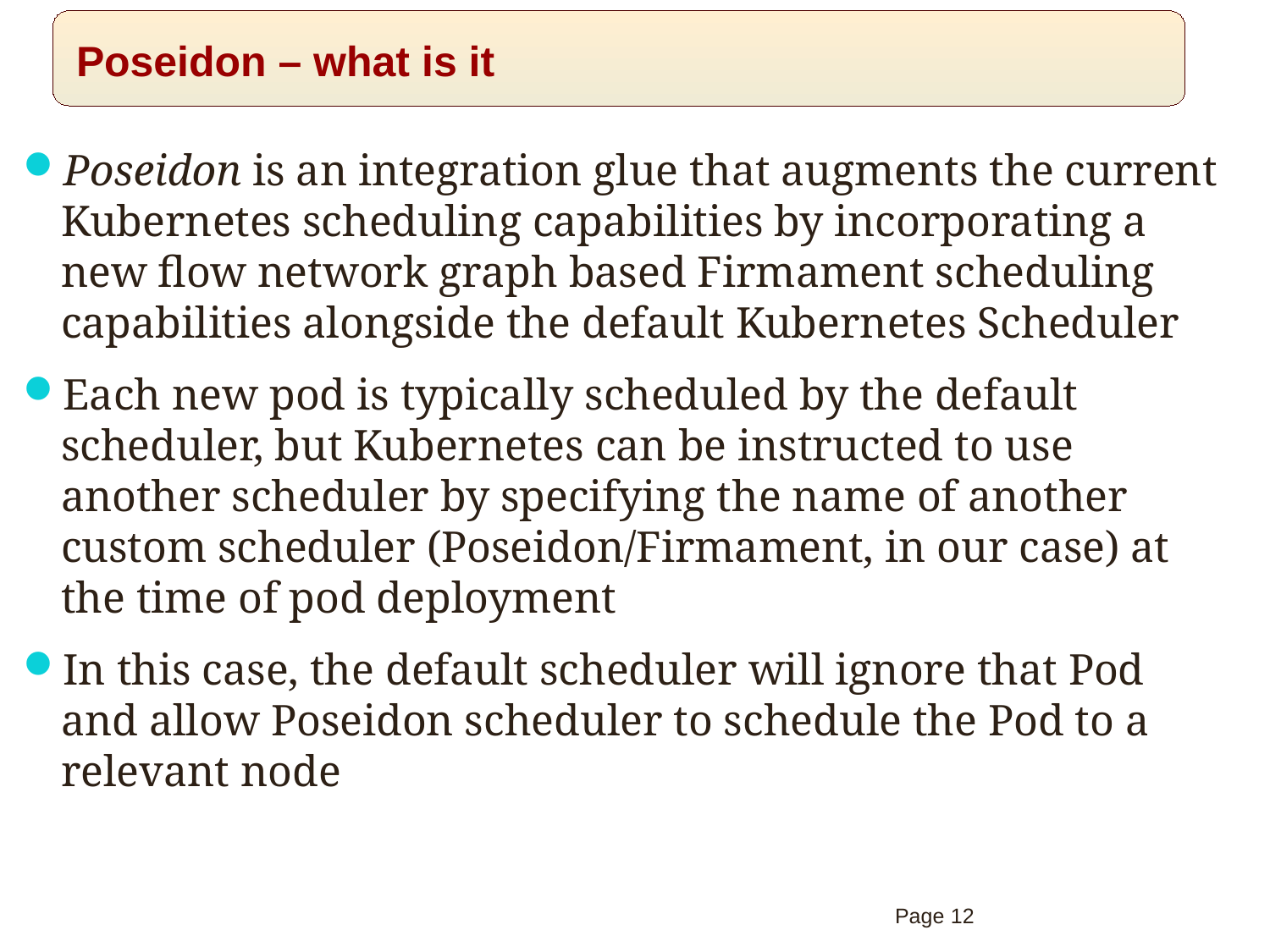

# Poseidon – what is it
Poseidon is an integration glue that augments the current Kubernetes scheduling capabilities by incorporating a new flow network graph based Firmament scheduling capabilities alongside the default Kubernetes Scheduler
Each new pod is typically scheduled by the default scheduler, but Kubernetes can be instructed to use another scheduler by specifying the name of another custom scheduler (Poseidon/Firmament, in our case) at the time of pod deployment
In this case, the default scheduler will ignore that Pod and allow Poseidon scheduler to schedule the Pod to a relevant node
Page 12